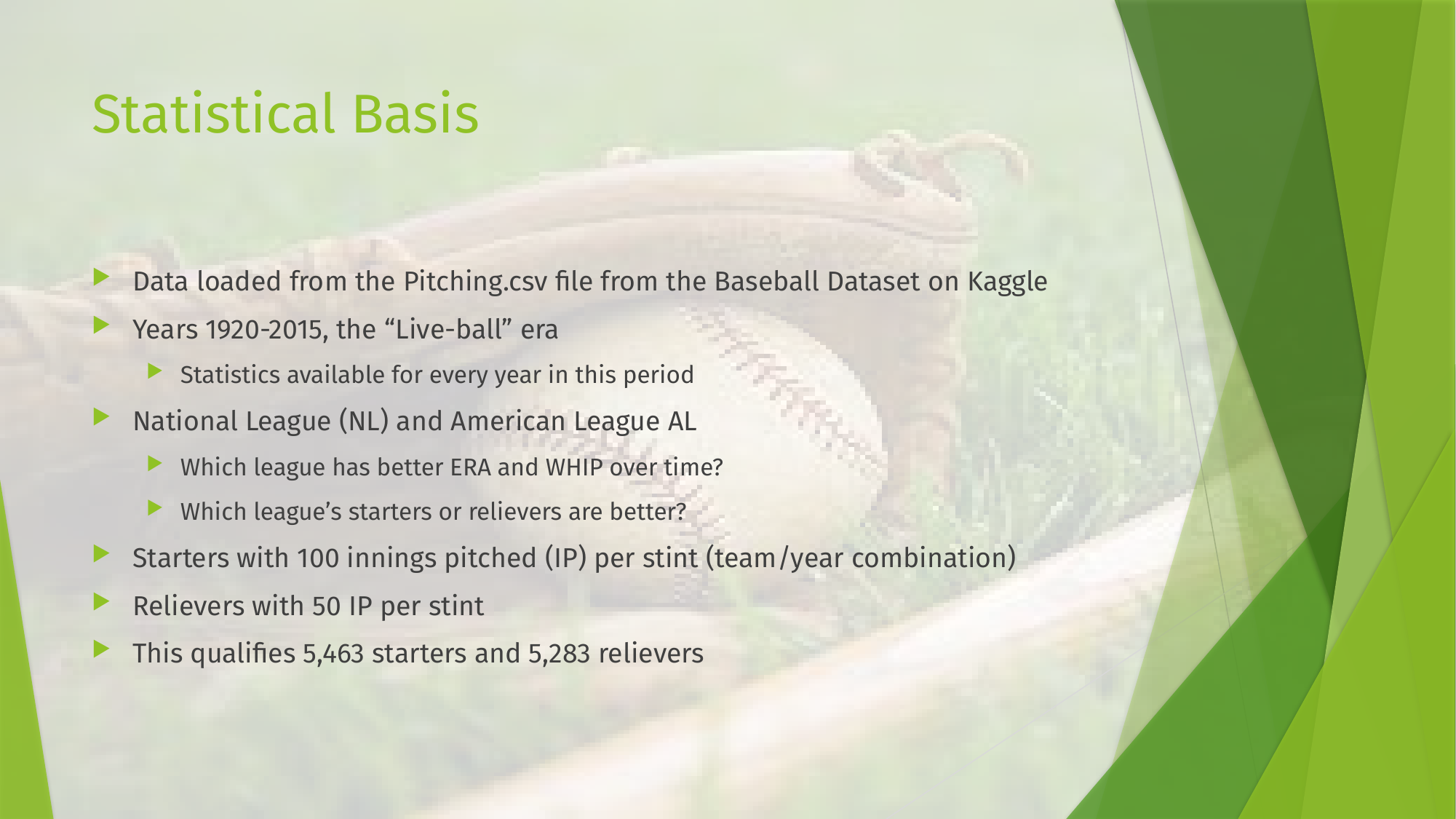

# Statistical Basis
Data loaded from the Pitching.csv file from the Baseball Dataset on Kaggle
Years 1920-2015, the “Live-ball” era
Statistics available for every year in this period
National League (NL) and American League AL
Which league has better ERA and WHIP over time?
Which league’s starters or relievers are better?
Starters with 100 innings pitched (IP) per stint (team/year combination)
Relievers with 50 IP per stint
This qualifies 5,463 starters and 5,283 relievers